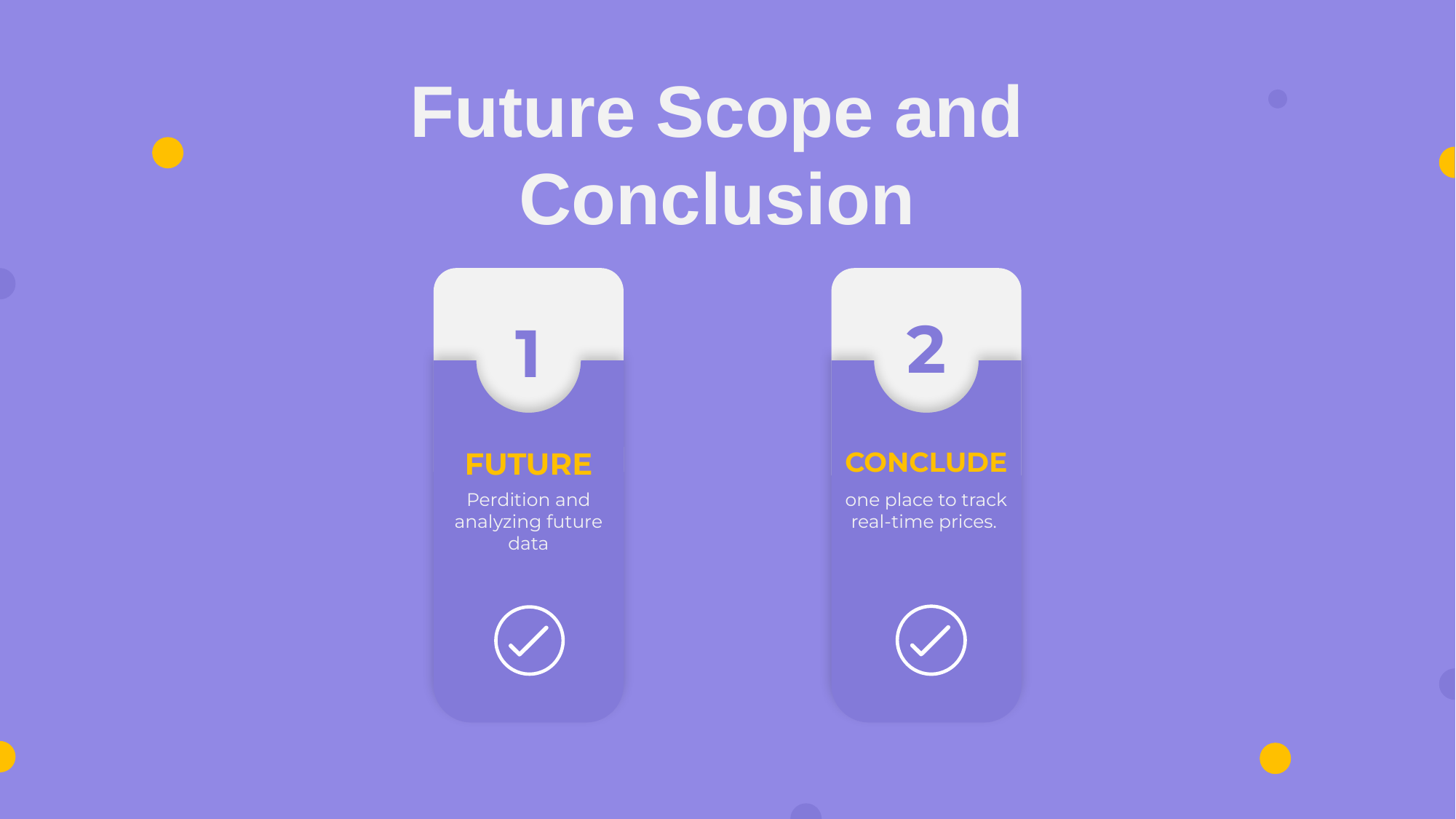

Future Scope and Conclusion

1

2

FUTURE
Perdition and analyzing future data
CONCLUDE
one place to track real-time prices.